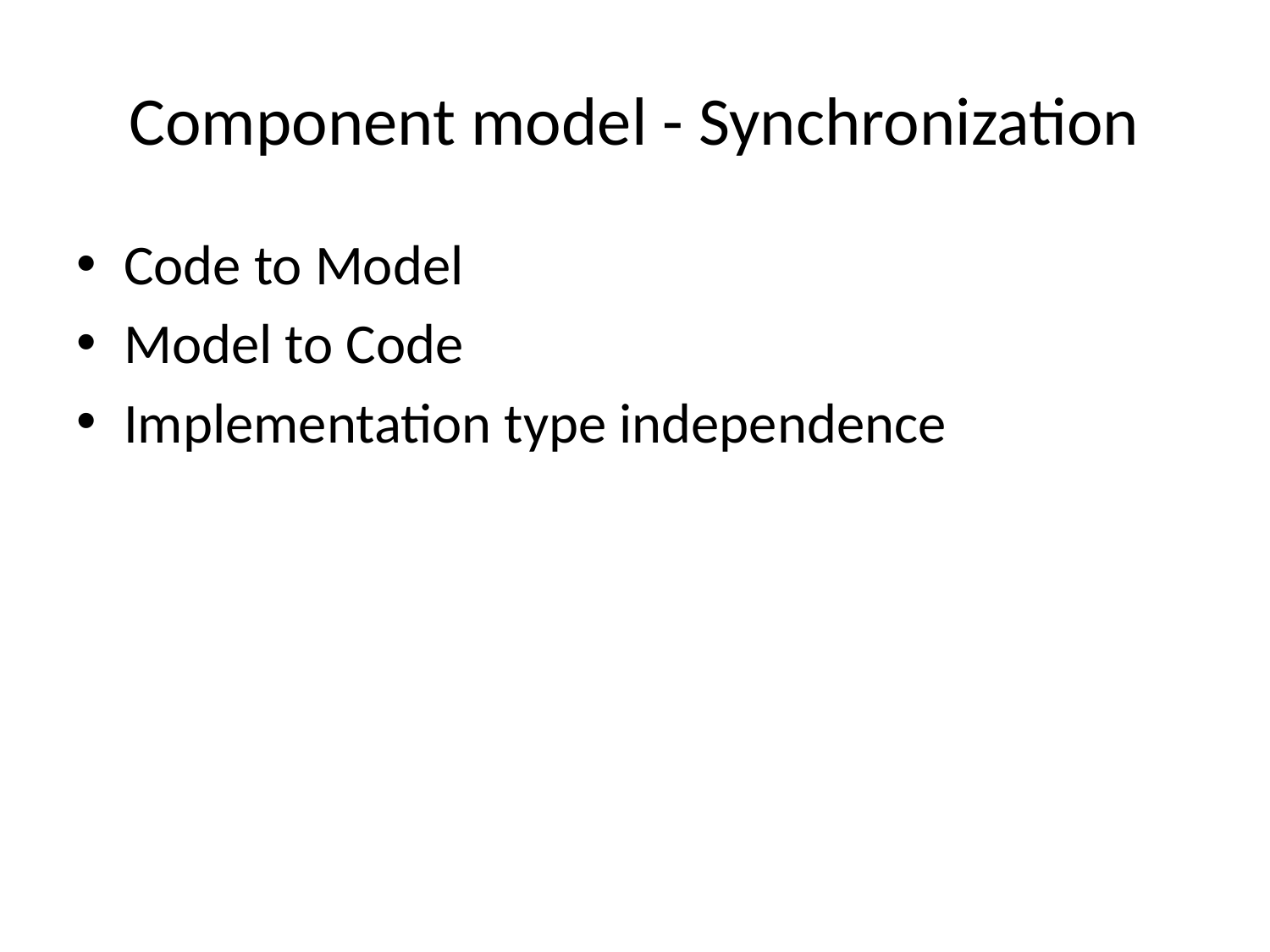

# Component model - Synchronization
Code to Model
Model to Code
Implementation type independence